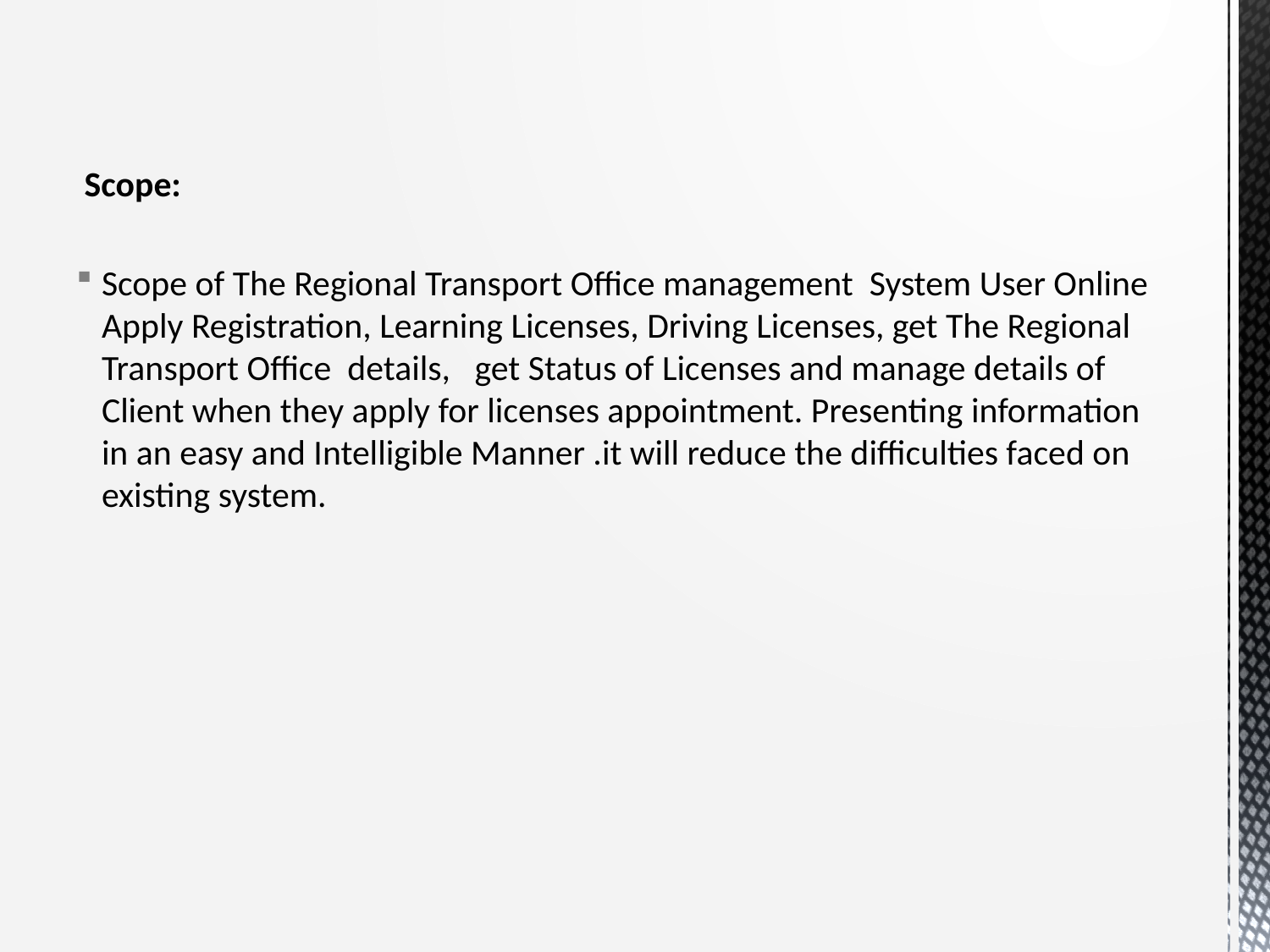

Scope:

Scope of The Regional Transport Office management  System User Online Apply Registration, Learning Licenses, Driving Licenses, get The Regional Transport Office  details,   get Status of Licenses and manage details of  Client when they apply for licenses appointment. Presenting information in an easy and Intelligible Manner .it will reduce the difficulties faced on existing system.

#